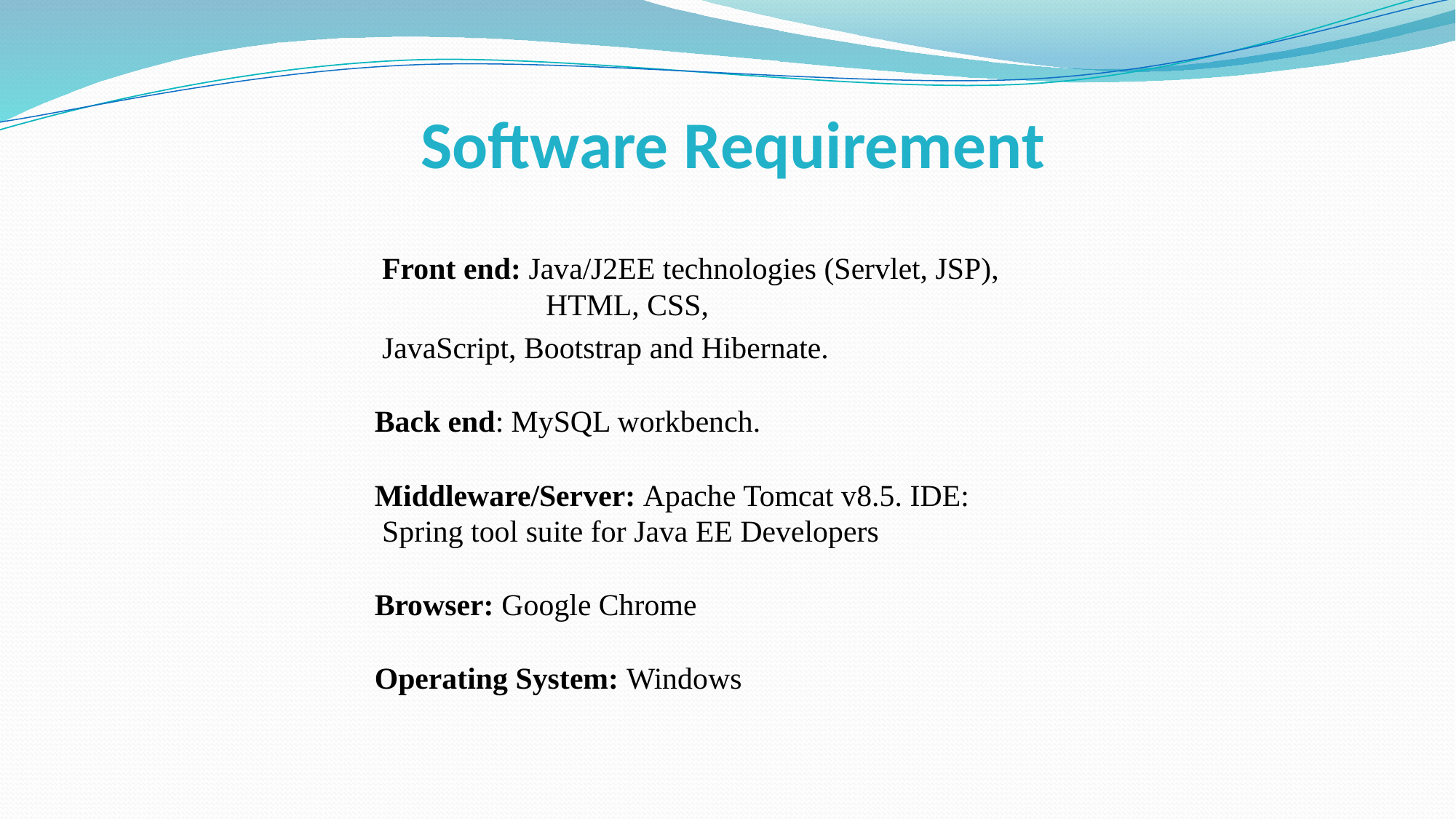

Software Requirement

Front end: Java/J2EE technologies (Servlet, JSP), HTML, CSS,
JavaScript, Bootstrap and Hibernate.

Back end: MySQL workbench.

Middleware/Server: Apache Tomcat v8.5. IDE: Spring tool suite for Java EE Developers

Browser: Google Chrome

Operating System: Windows